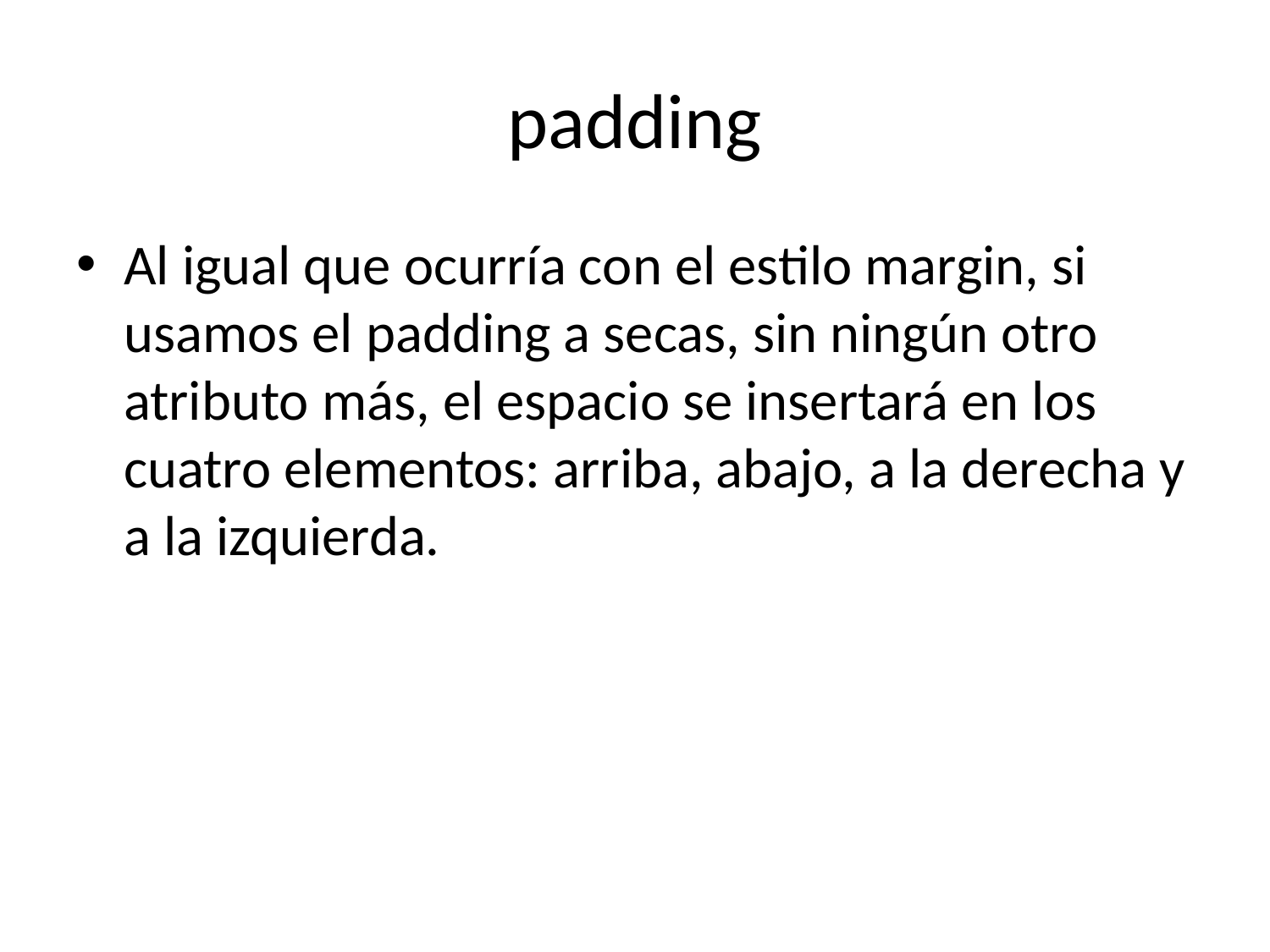

# padding
Al igual que ocurría con el estilo margin, si usamos el padding a secas, sin ningún otro atributo más, el espacio se insertará en los cuatro elementos: arriba, abajo, a la derecha y a la izquierda.